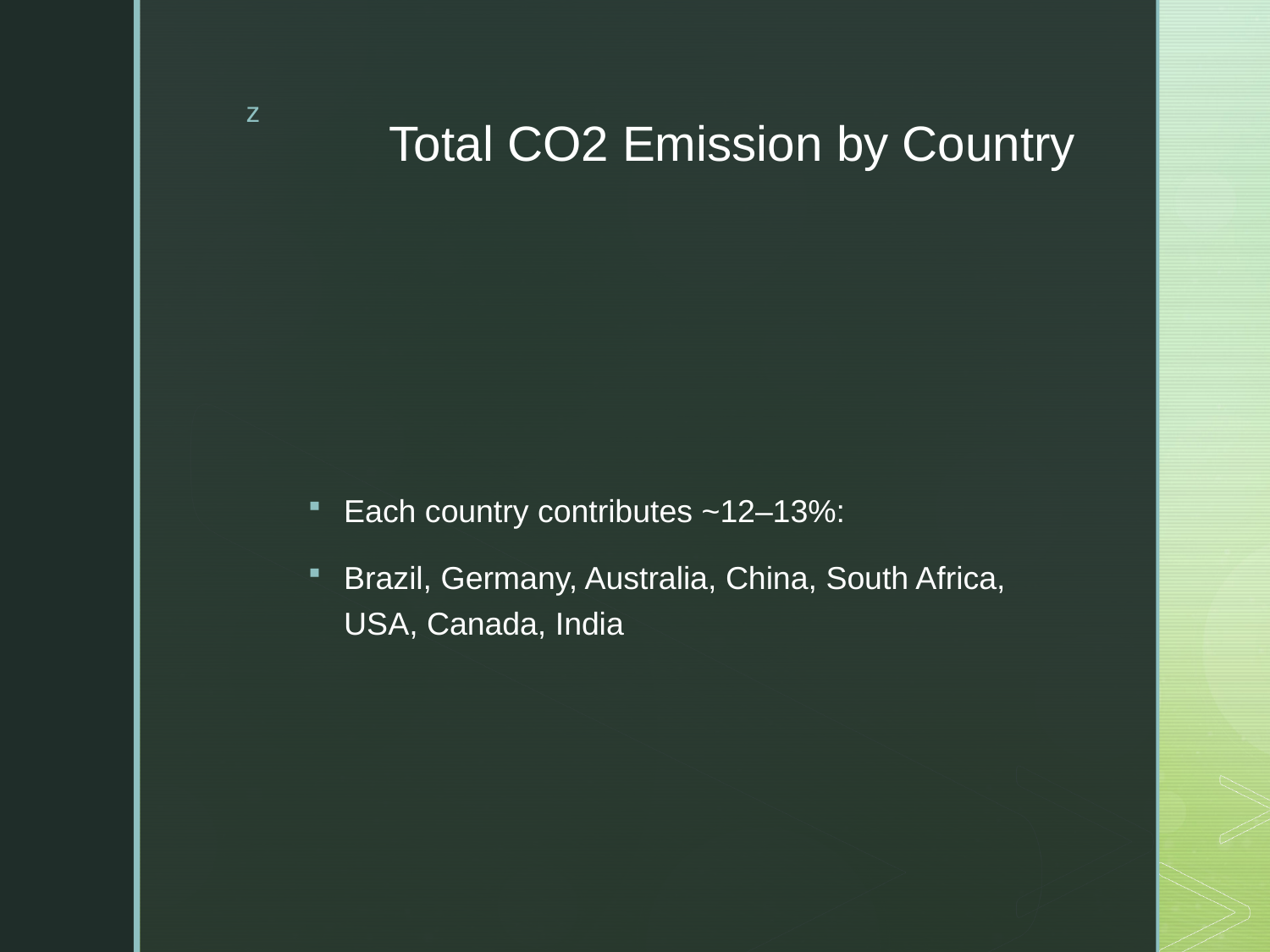

# Total CO2 Emission by Country
Each country contributes ~12–13%:
Brazil, Germany, Australia, China, South Africa, USA, Canada, India